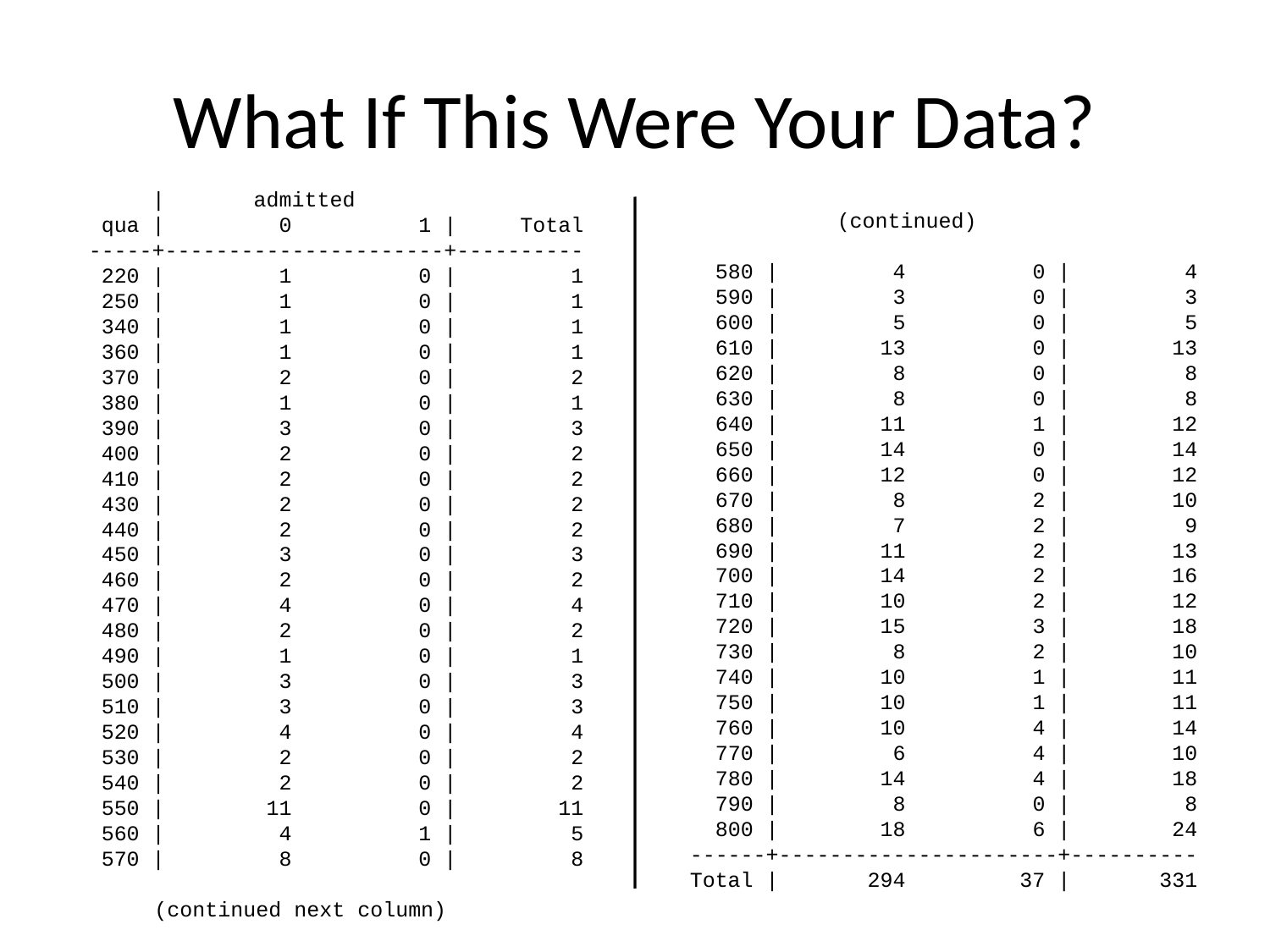

# What If This Were Your Data?
           |       admitted
       qua |         0          1 |     Total
      -----+----------------------+----------
       220 |         1          0 |         1
       250 |         1          0 |         1
       340 |         1          0 |         1
       360 |         1          0 |         1
       370 |         2          0 |         2
       380 |         1          0 |         1
       390 |         3          0 |         3
       400 |         2          0 |         2
       410 |         2          0 |         2
       430 |         2          0 |         2
       440 |         2          0 |         2
       450 |         3          0 |         3
       460 |         2          0 |         2
       470 |         4          0 |         4
       480 |         2          0 |         2
       490 |         1          0 |         1
       500 |         3          0 |         3
       510 |         3          0 |         3
       520 |         4          0 |         4
       530 |         2          0 |         2
       540 |         2          0 |         2
       550 |        11          0 |        11
       560 |         4          1 |         5
       570 |         8          0 |         8

(continued next column)
(continued)

       580 |         4          0 |         4
       590 |         3          0 |         3
       600 |         5          0 |         5
       610 |        13          0 |        13
       620 |         8          0 |         8
       630 |         8          0 |         8
       640 |        11          1 |        12
       650 |        14          0 |        14
       660 |        12          0 |        12
       670 |         8          2 |        10
       680 |         7          2 |         9
       690 |        11          2 |        13
       700 |        14          2 |        16
       710 |        10          2 |        12
       720 |        15          3 |        18
       730 |         8          2 |        10
       740 |        10          1 |        11
       750 |        10          1 |        11
       760 |        10          4 |        14
       770 |         6          4 |        10
       780 |        14          4 |        18
       790 |         8          0 |         8
       800 |        18          6 |        24
     ------+----------------------+----------
     Total |       294         37 |       331